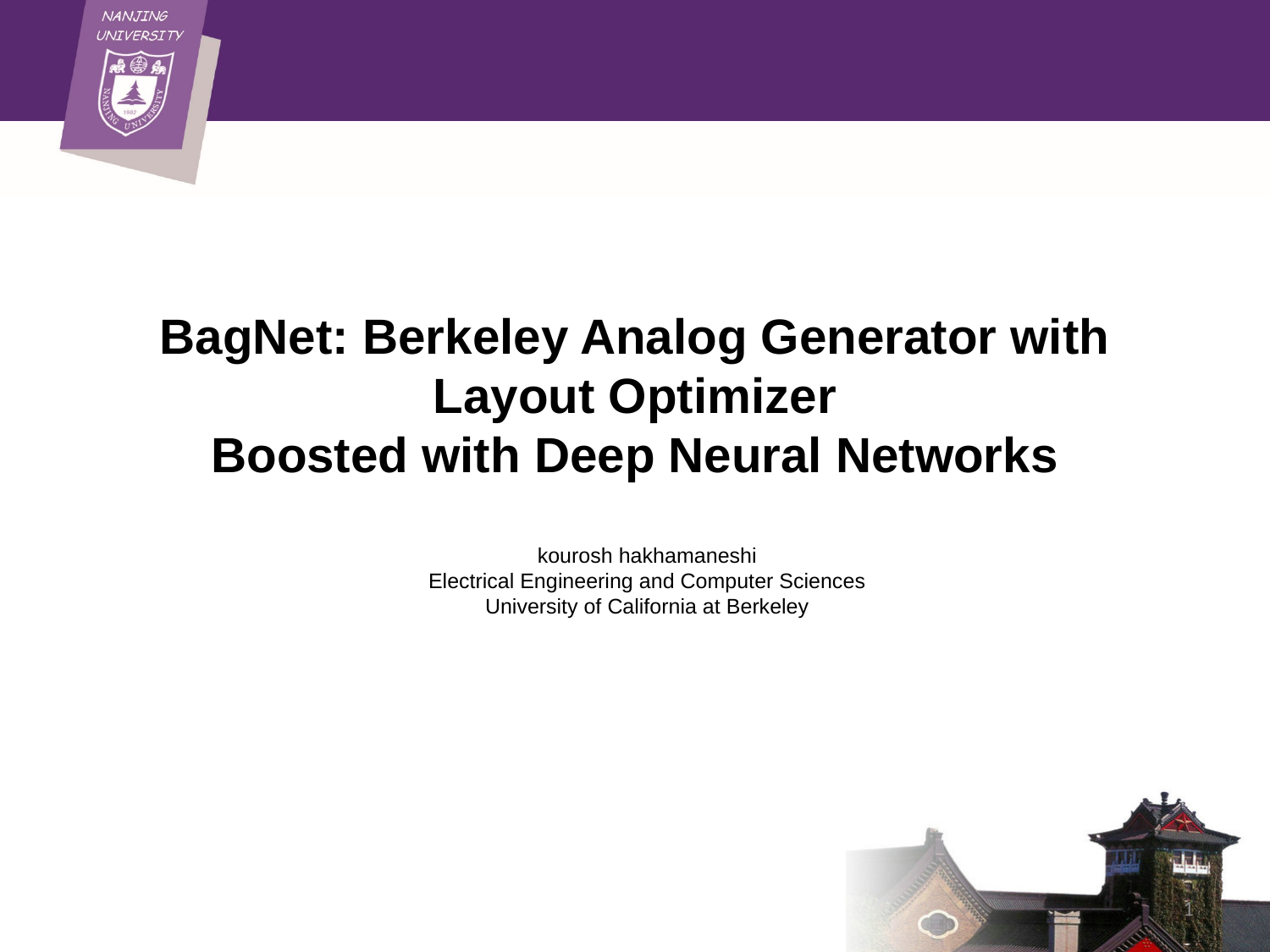

BagNet: Berkeley Analog Generator with Layout Optimizer
Boosted with Deep Neural Networks
kourosh hakhamaneshi
Electrical Engineering and Computer Sciences
University of California at Berkeley
1